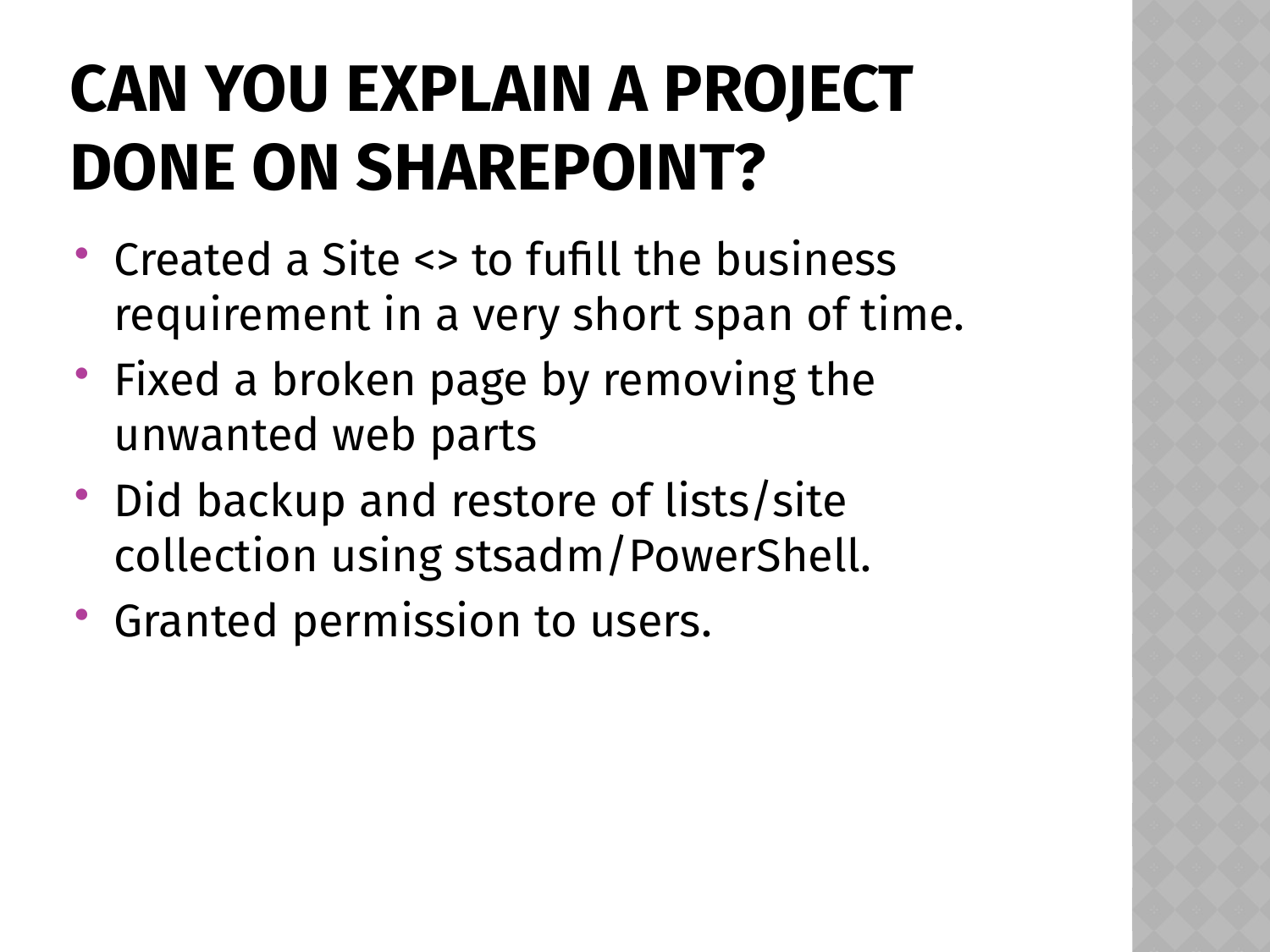

# can you explain a project done on sharepoint?
Created a Site <> to fufill the business requirement in a very short span of time.
Fixed a broken page by removing the unwanted web parts
Did backup and restore of lists/site collection using stsadm/PowerShell.
Granted permission to users.